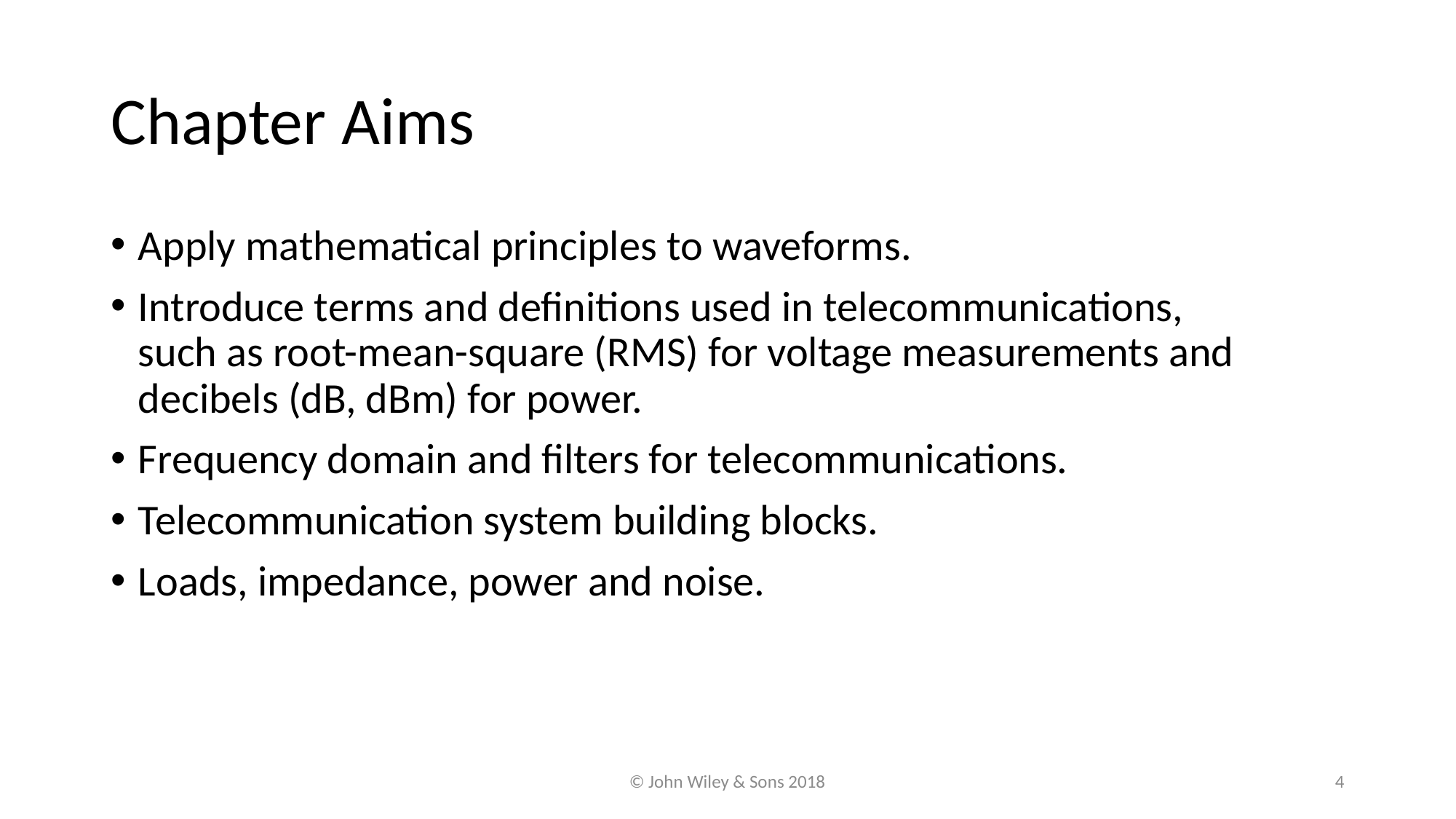

# Chapter Aims
Apply mathematical principles to waveforms.
Introduce terms and definitions used in telecommunications,            such as root-mean-square (RMS) for voltage measurements and decibels (dB, dBm) for power.
Frequency domain and filters for telecommunications.
Telecommunication system building blocks.
Loads, impedance, power and noise.
© John Wiley & Sons 2018
4